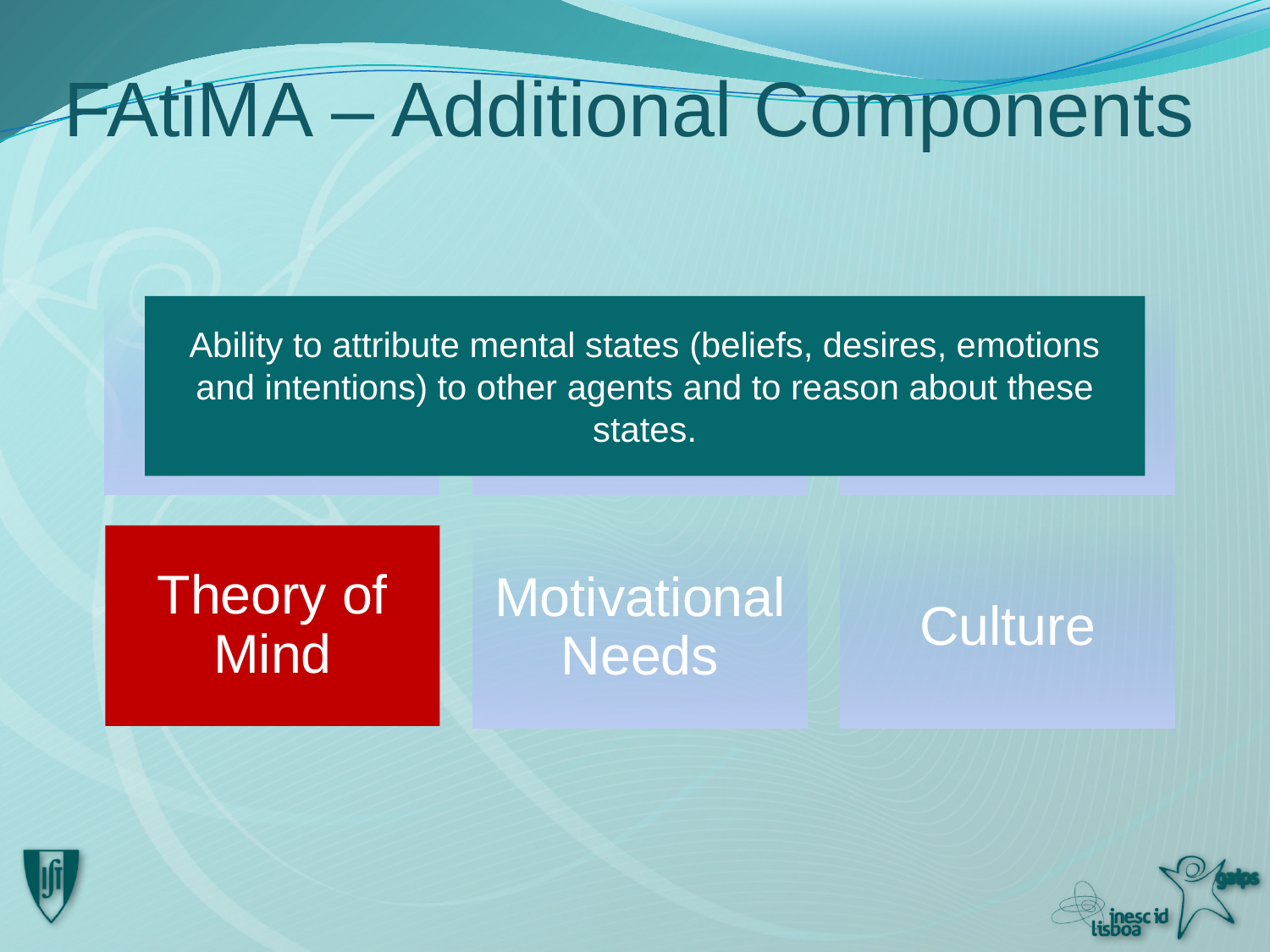

# FAtiMA – Additional Components
Advanced Memory
Empathy
Social Relations
Theory of Mind
Motivational Needs
Culture
Ability to attribute mental states (beliefs, desires, emotions and intentions) to other agents and to reason about these states.